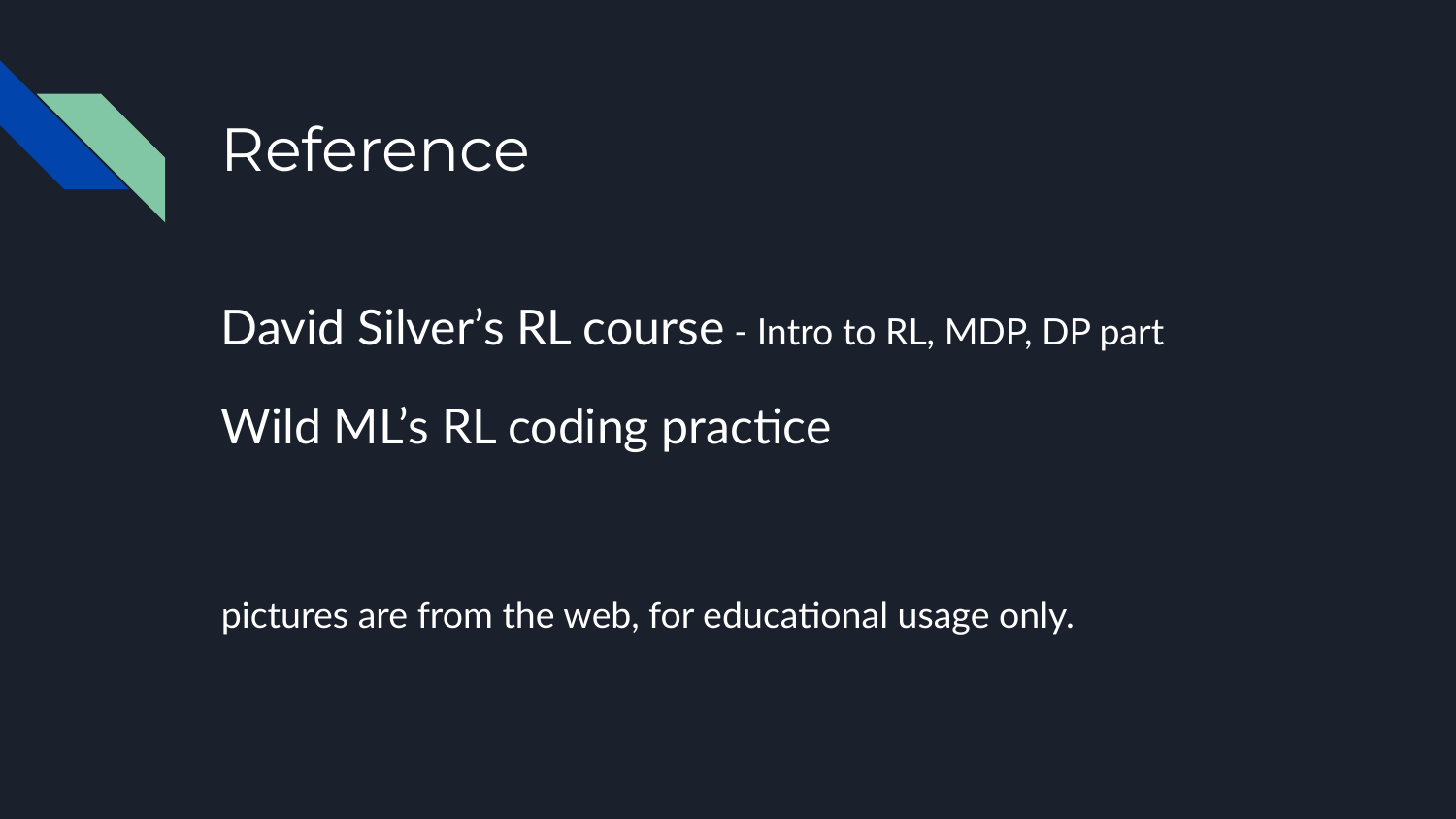

# Reference
David Silver’s RL course - Intro to RL, MDP, DP part
Wild ML’s RL coding practice

pictures are from the web, for educational usage only.